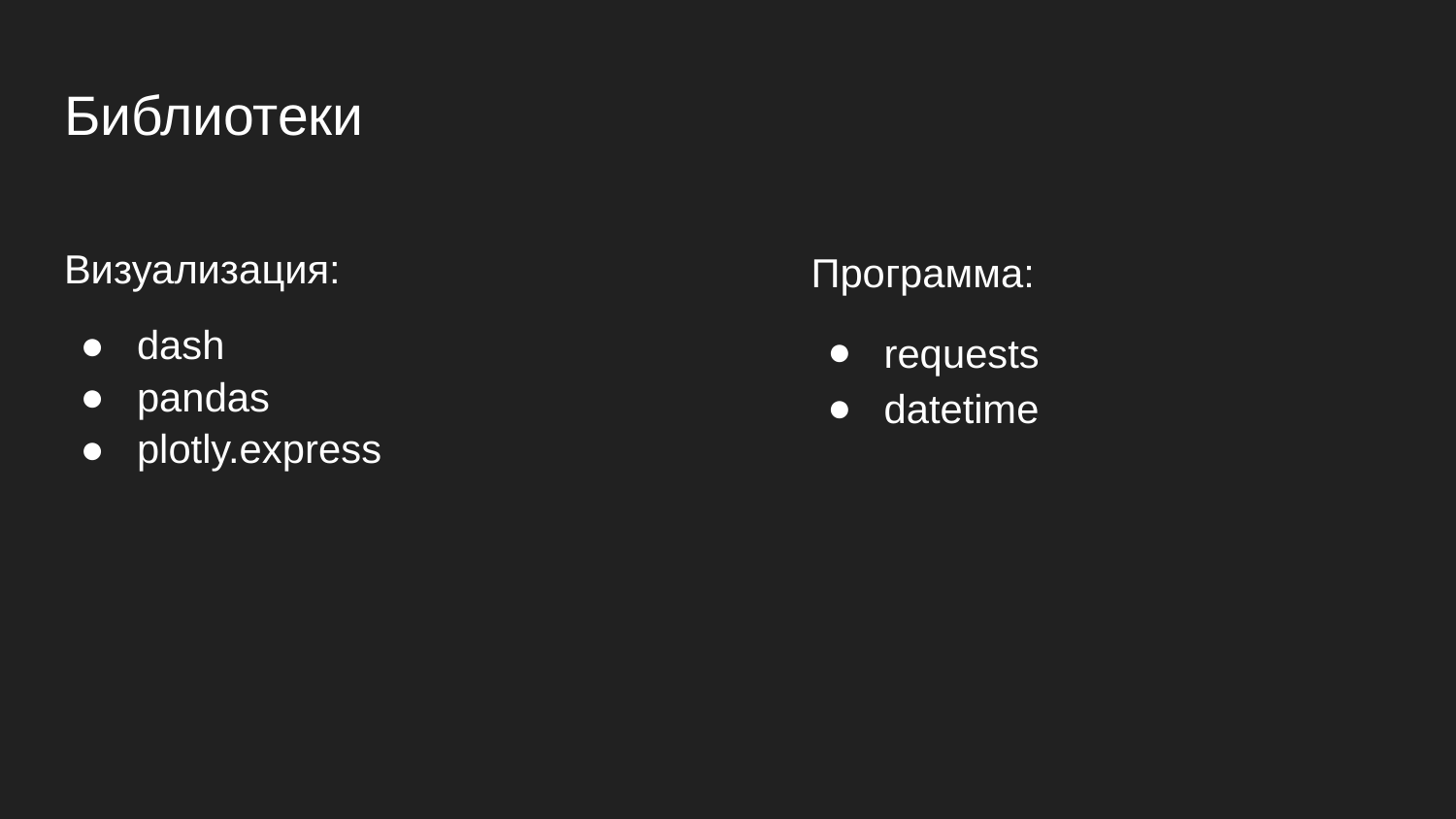

# Библиотеки

Визуализация:
dash
pandas
plotly.express

Программа:
requests
datetime